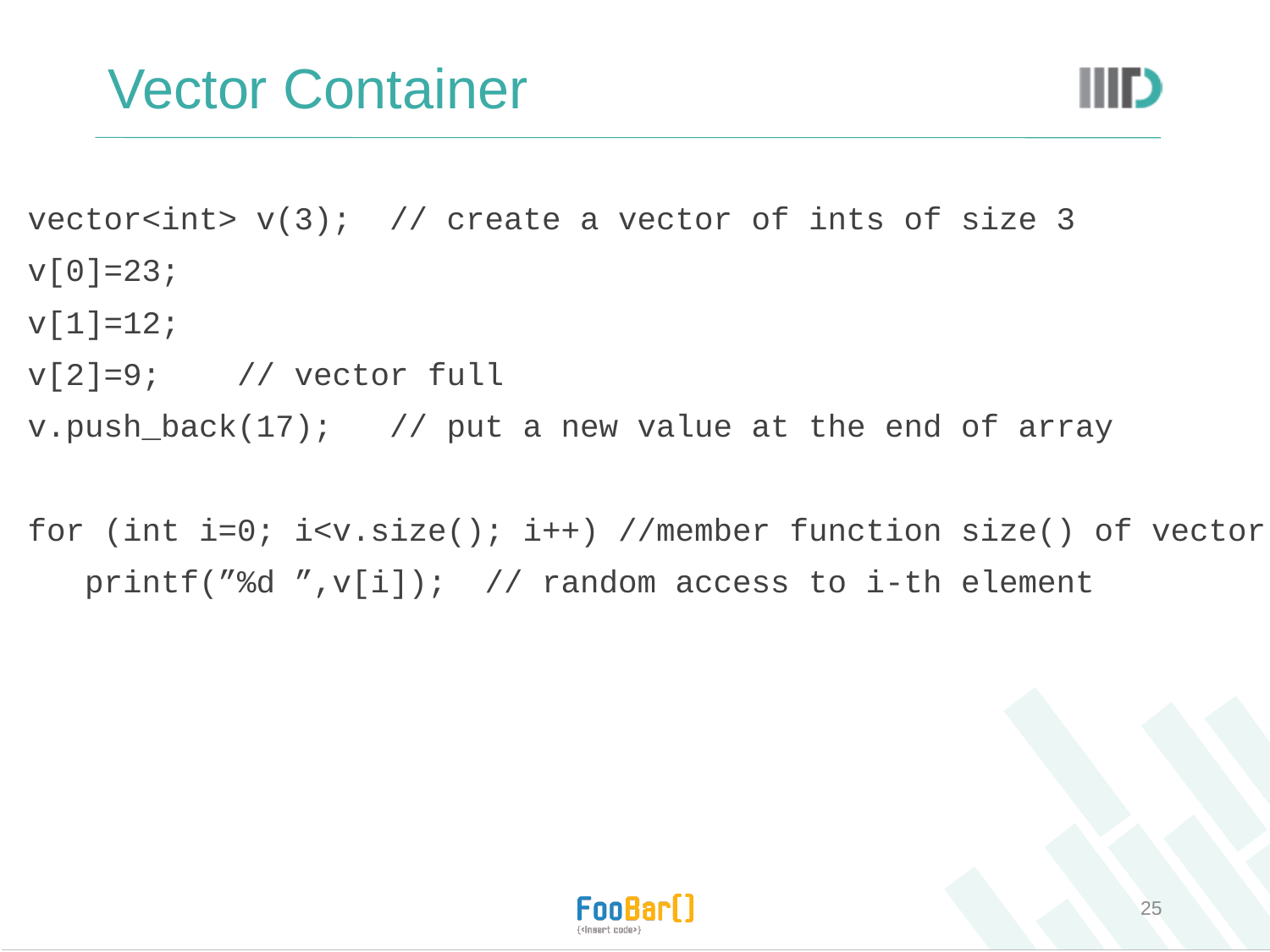

# Vector Container
vector<int> v(3);  // create a vector of ints of size 3
v[0]=23;
v[1]=12;
v[2]=9;    // vector full
v.push_back(17);   // put a new value at the end of array

for (int i=0; i<v.size(); i++) //member function size() of vector
   printf(”%d ”,v[i]);  // random access to i-th element
25